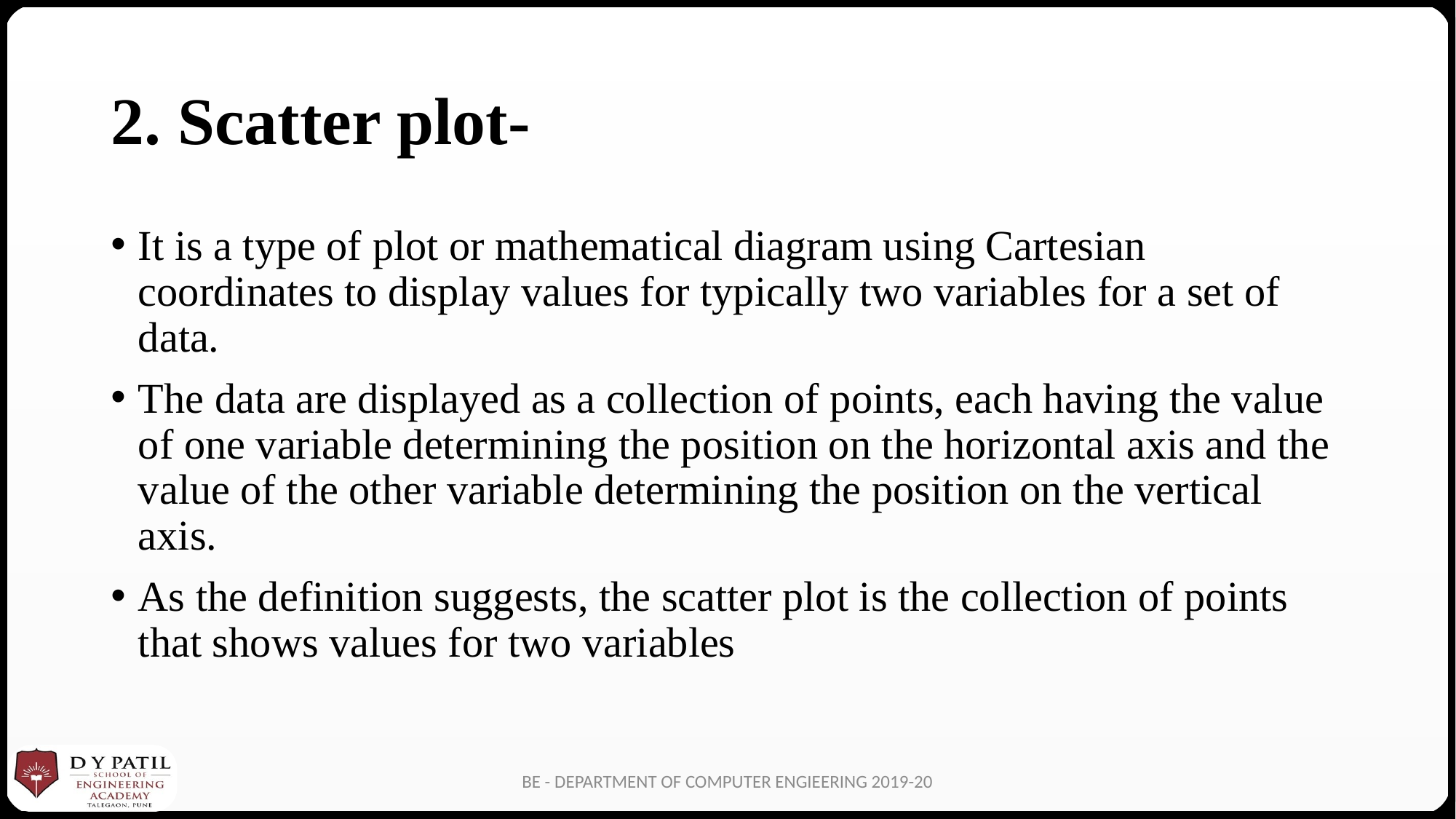

# 2. Scatter plot-
It is a type of plot or mathematical diagram using Cartesian coordinates to display values for typically two variables for a set of data.
The data are displayed as a collection of points, each having the value of one variable determining the position on the horizontal axis and the value of the other variable determining the position on the vertical axis.
As the definition suggests, the scatter plot is the collection of points that shows values for two variables
BE - DEPARTMENT OF COMPUTER ENGIEERING 2019-20